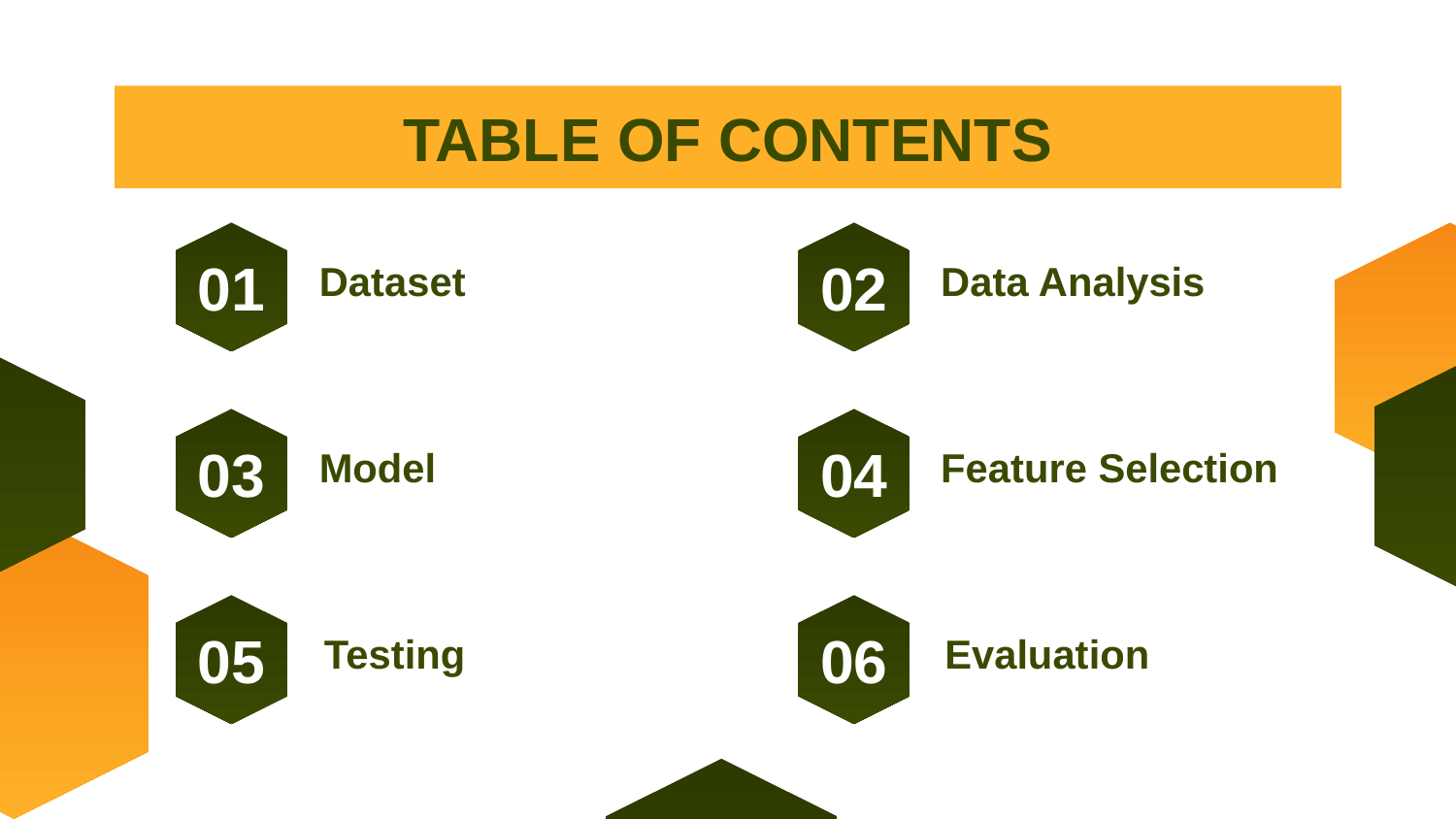

# TABLE OF CONTENTS

01
02
Dataset
Data Analysis

03
04
Model
Feature Selection

05
06
Testing
Evaluation